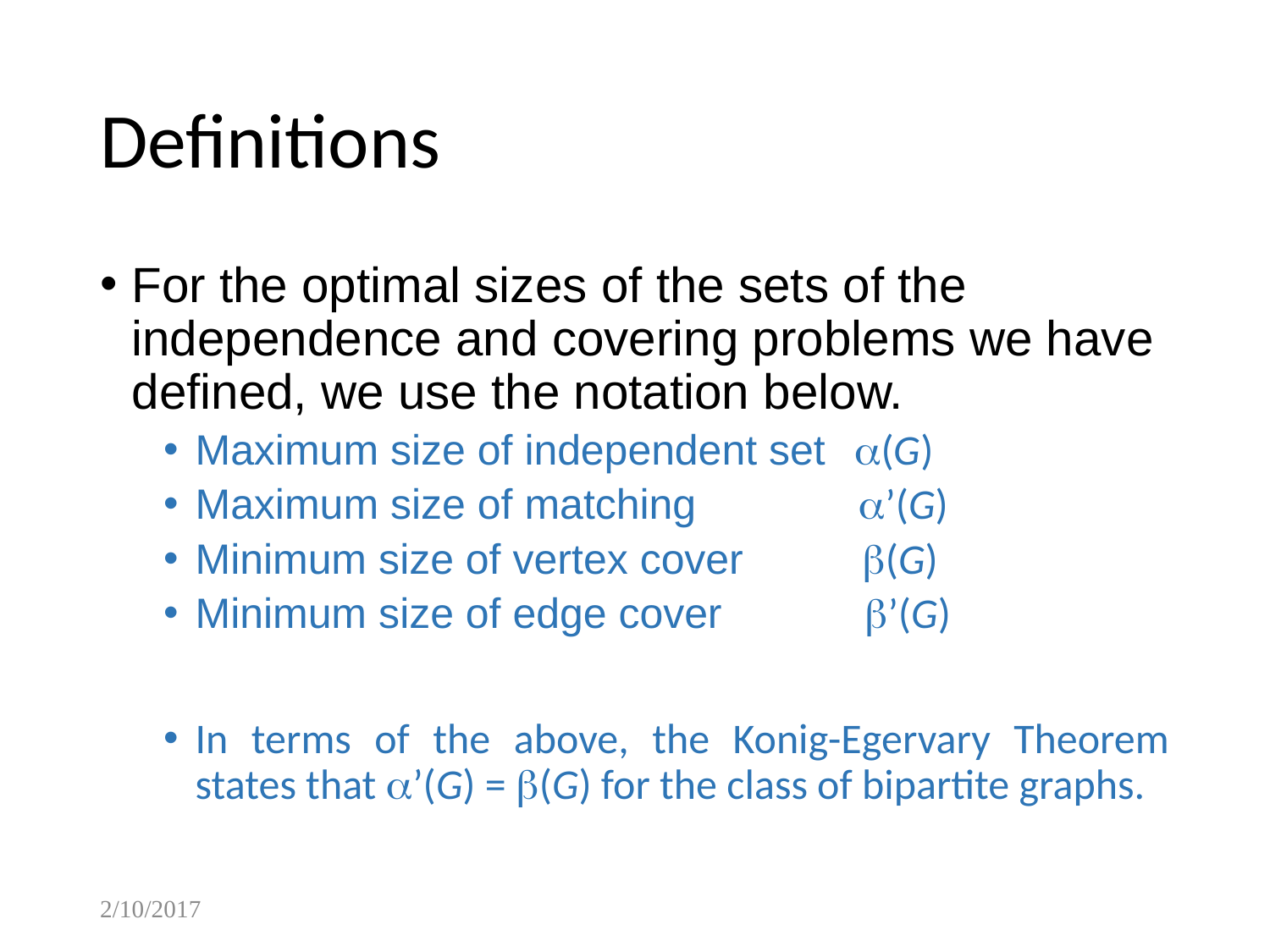

# Definitions
For the optimal sizes of the sets of the independence and covering problems we have defined, we use the notation below.
Maximum size of independent set   α(G)
Maximum size of matching                 α’(G)
Minimum size of vertex cover          β(G)
Minimum size of edge cover            β’(G)

In terms of the above, the Konig-Egervary Theorem states that α’(G) = β(G) for the class of bipartite graphs.

2/10/2017